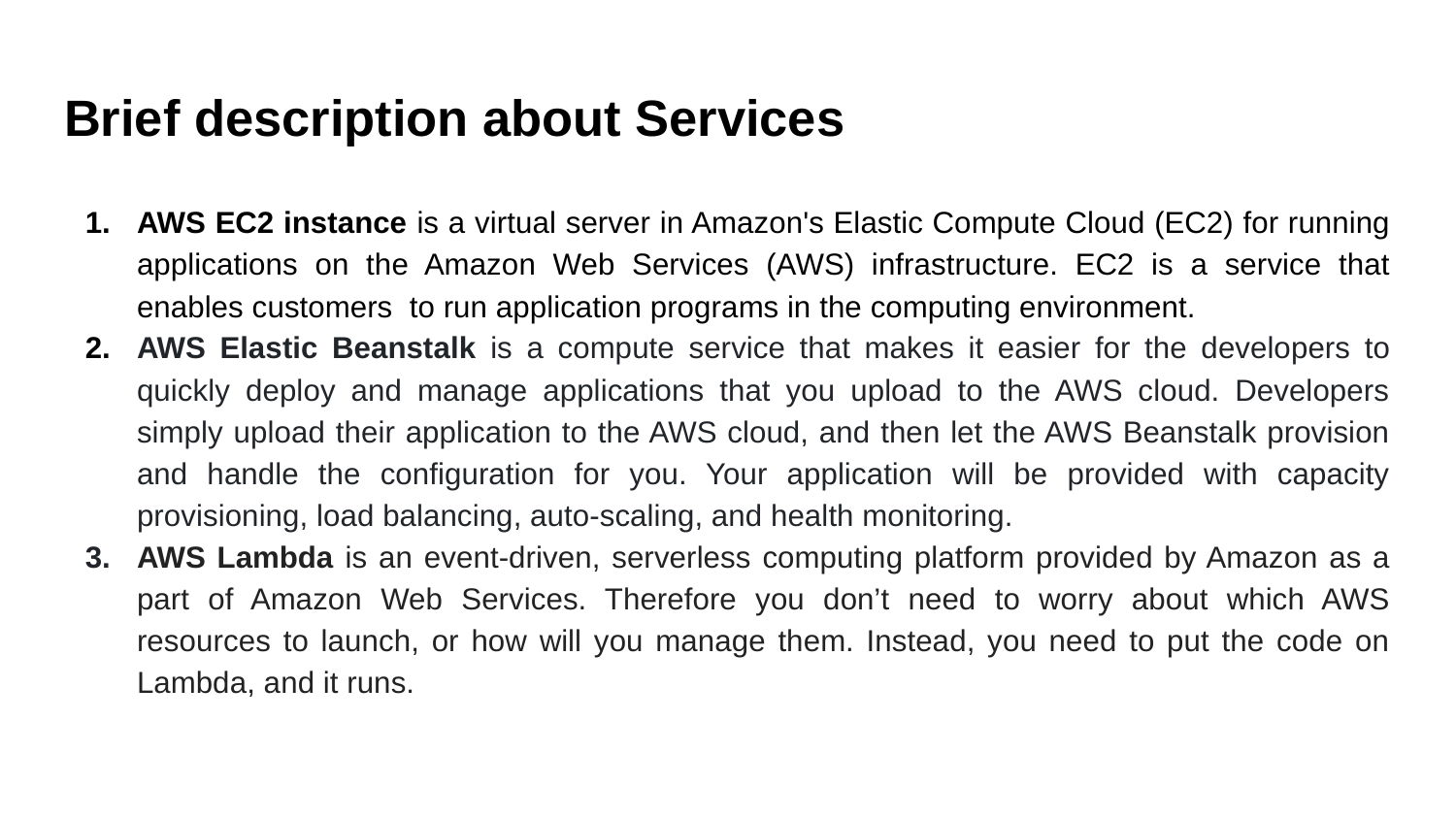

# Brief description about Services
AWS EC2 instance is a virtual server in Amazon's Elastic Compute Cloud (EC2) for running applications on the Amazon Web Services (AWS) infrastructure. EC2 is a service that enables customers  to run application programs in the computing environment.
AWS Elastic Beanstalk is a compute service that makes it easier for the developers to quickly deploy and manage applications that you upload to the AWS cloud. Developers simply upload their application to the AWS cloud, and then let the AWS Beanstalk provision and handle the configuration for you. Your application will be provided with capacity provisioning, load balancing, auto-scaling, and health monitoring.
AWS Lambda is an event-driven, serverless computing platform provided by Amazon as a part of Amazon Web Services. Therefore you don’t need to worry about which AWS resources to launch, or how will you manage them. Instead, you need to put the code on Lambda, and it runs.